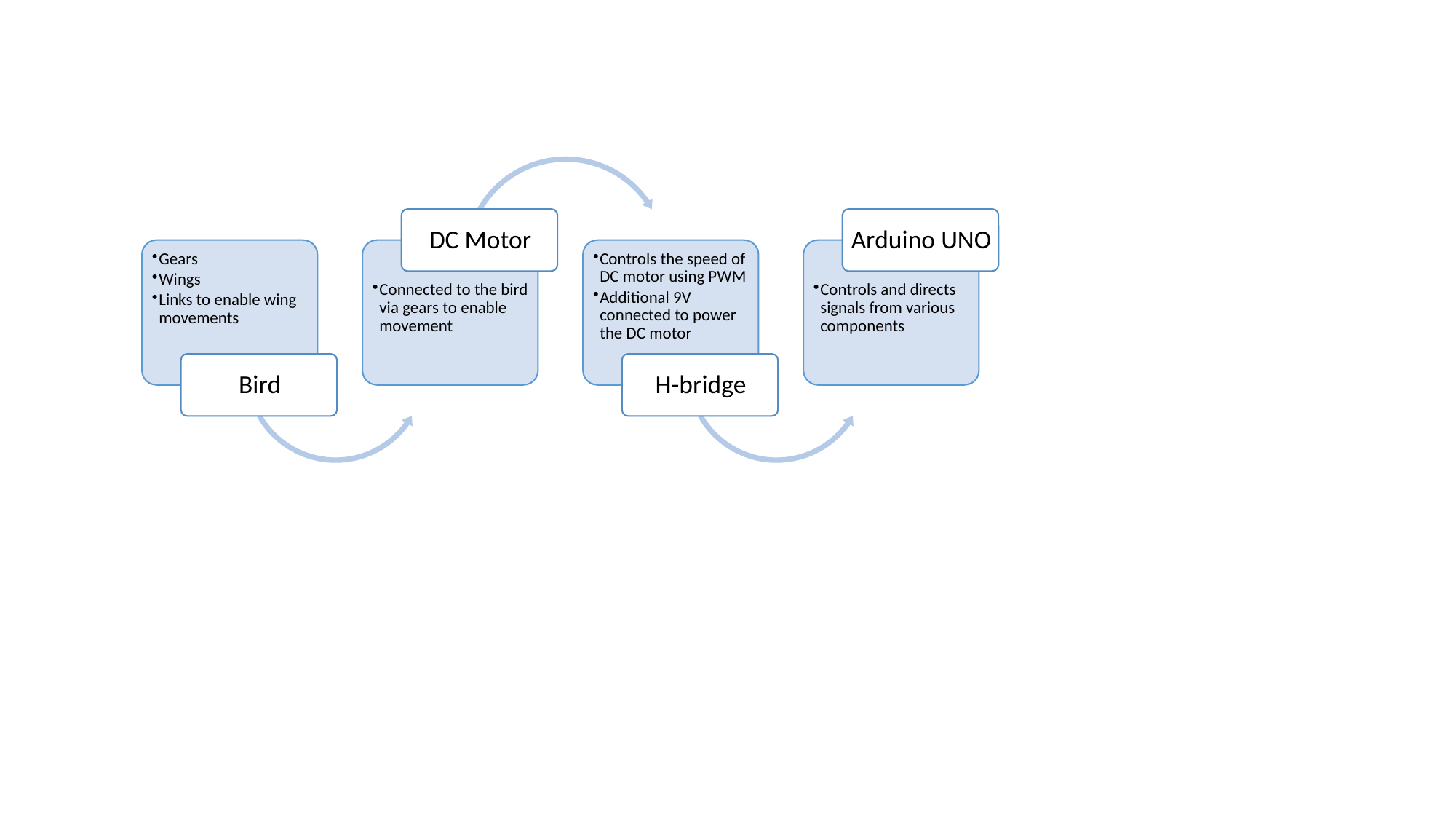

Gears
Wings
Links to enable wing movements
Bird
Connected to the bird via gears to enable movement
DC Motor
Controls the speed of DC motor using PWM
Additional 9V connected to power the DC motor
H-bridge
Controls and directs signals from various components
Arduino UNO